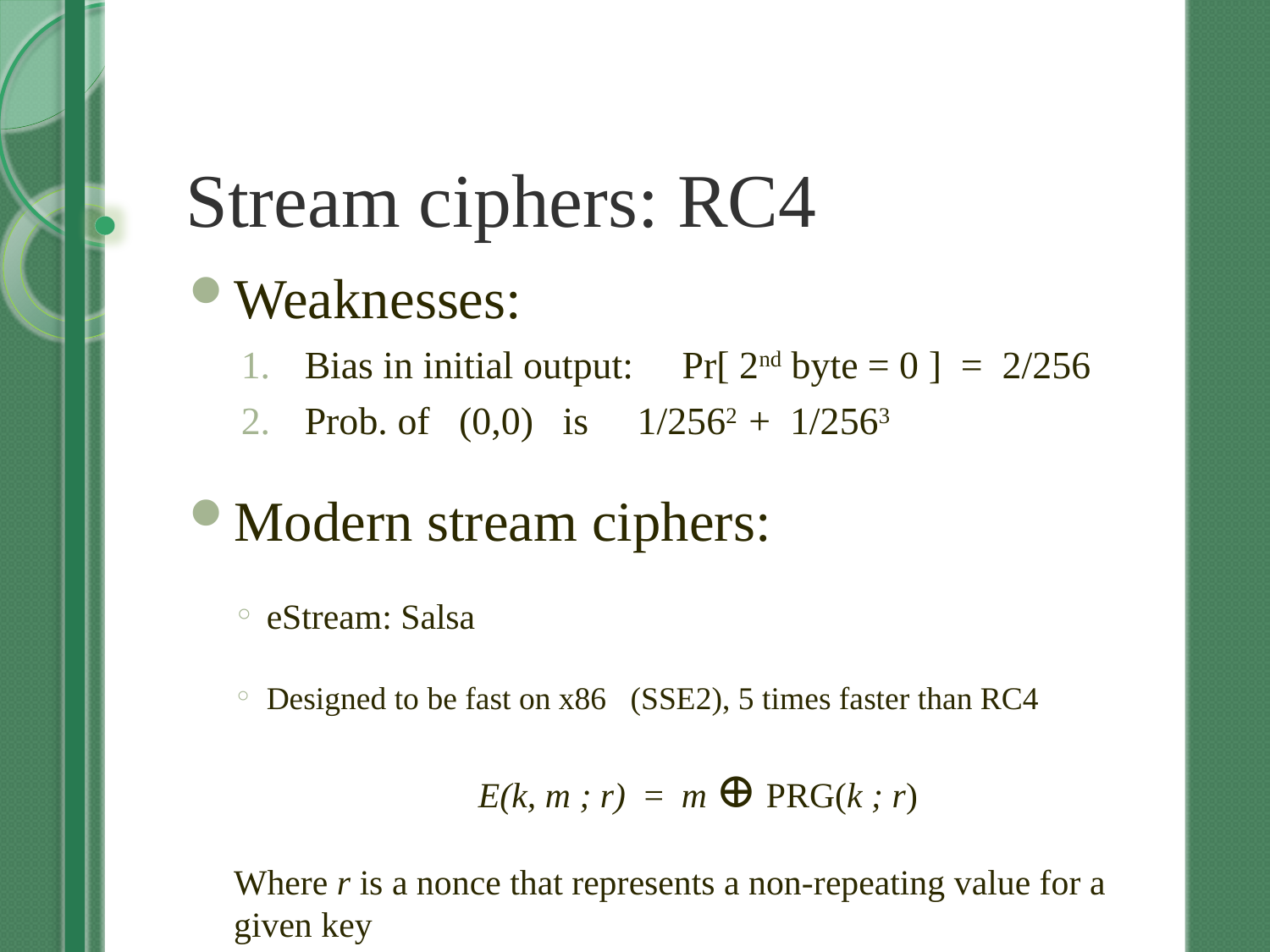

# Stream ciphers: RC4
Weaknesses:
Bias in initial output:     Pr[ 2nd byte = 0 ]  =  2/256
Prob. of   (0,0)   is     1/2562  +  1/2563
Modern stream ciphers:
eStream: Salsa
Designed to be fast on x86   (SSE2), 5 times faster than RC4
E(k, m ; r)  =  m ⊕ PRG(k ; r)
Where r is a nonce that represents a non-repeating value for a given key